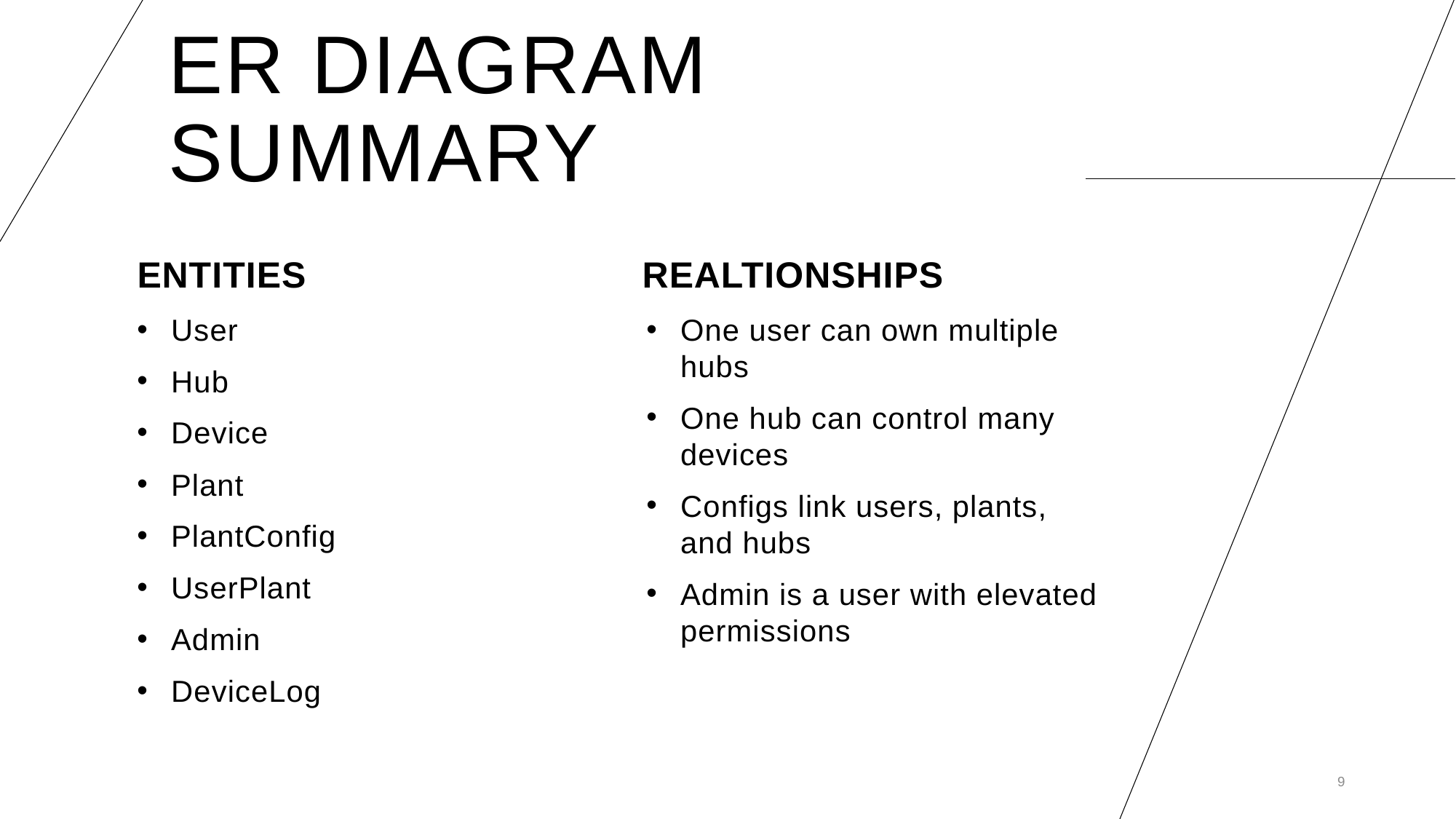

# ER Diagram Summary
     ENTITIES
User
Hub
Device
Plant
PlantConfig
UserPlant
Admin
DeviceLog
      REALTIONSHIPS
One user can own multiple hubs
One hub can control many devices
Configs link users, plants, and hubs
Admin is a user with elevated permissions

9